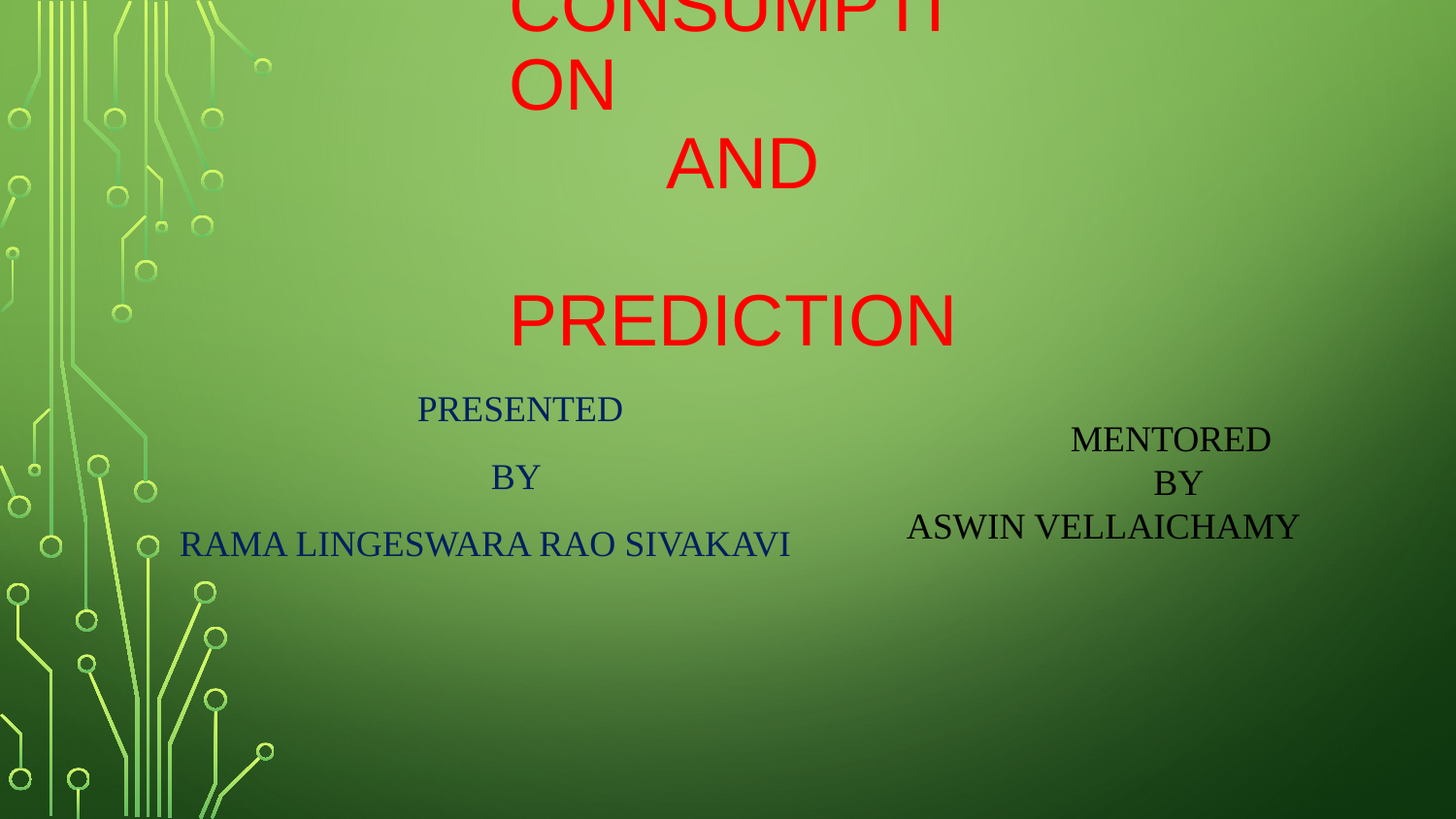

# ENERGY CONSUMPTION AND PREDICTION
 	          Presented
	                  by
Rama Lingeswara Rao Sivakavi
	       MENTORED
	                BY
     ASWIN VELLAICHAMY